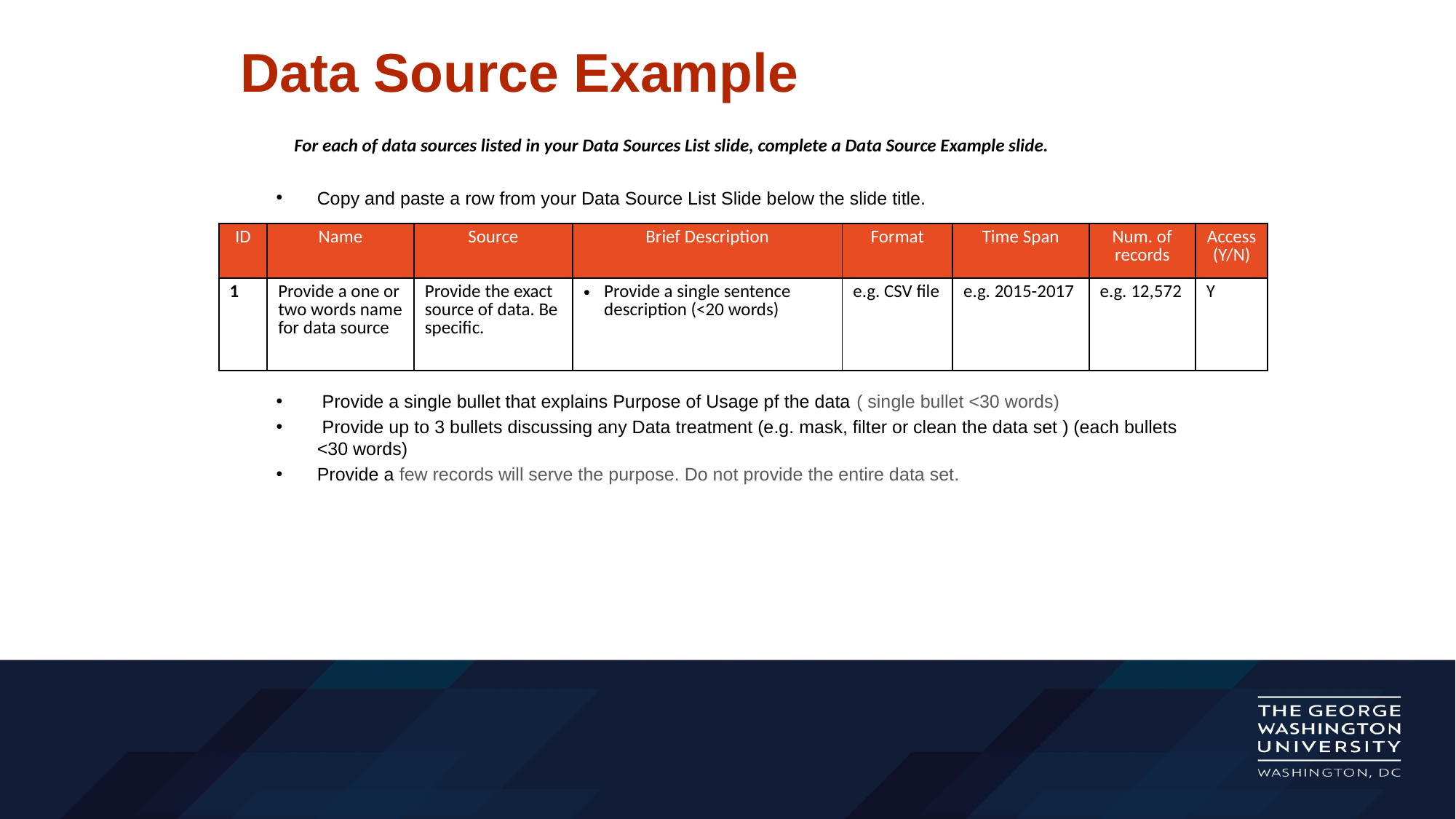

# Data Source Example
For each of data sources listed in your Data Sources List slide, complete a Data Source Example slide.
Copy and paste a row from your Data Source List Slide below the slide title.

 Provide a single bullet that explains Purpose of Usage pf the data ( single bullet <30 words)
 Provide up to 3 bullets discussing any Data treatment (e.g. mask, filter or clean the data set ) (each bullets <30 words)
Provide a few records will serve the purpose. Do not provide the entire data set.

| ID | Name | Source | Brief Description | Format | Time Span | Num. of records | Access (Y/N) |
| --- | --- | --- | --- | --- | --- | --- | --- |
| 1 | Provide a one or two words name for data source | Provide the exact source of data. Be specific. | Provide a single sentence description (<20 words) | e.g. CSV file | e.g. 2015-2017 | e.g. 12,572 | Y |